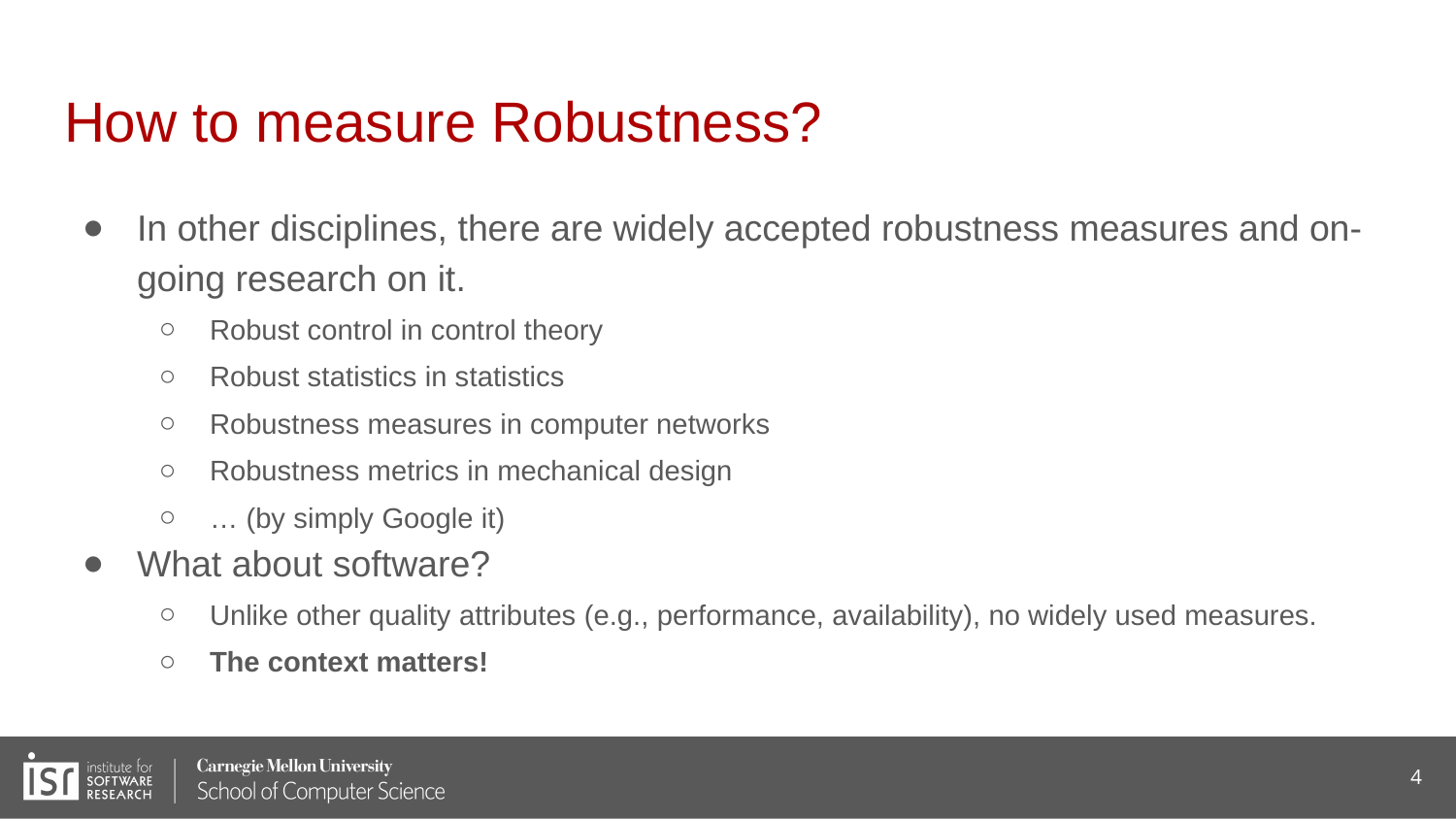

# How to measure Robustness?
In other disciplines, there are widely accepted robustness measures and on-going research on it.
Robust control in control theory
Robust statistics in statistics
Robustness measures in computer networks
Robustness metrics in mechanical design
… (by simply Google it)
What about software?
Unlike other quality attributes (e.g., performance, availability), no widely used measures.
The context matters!
4